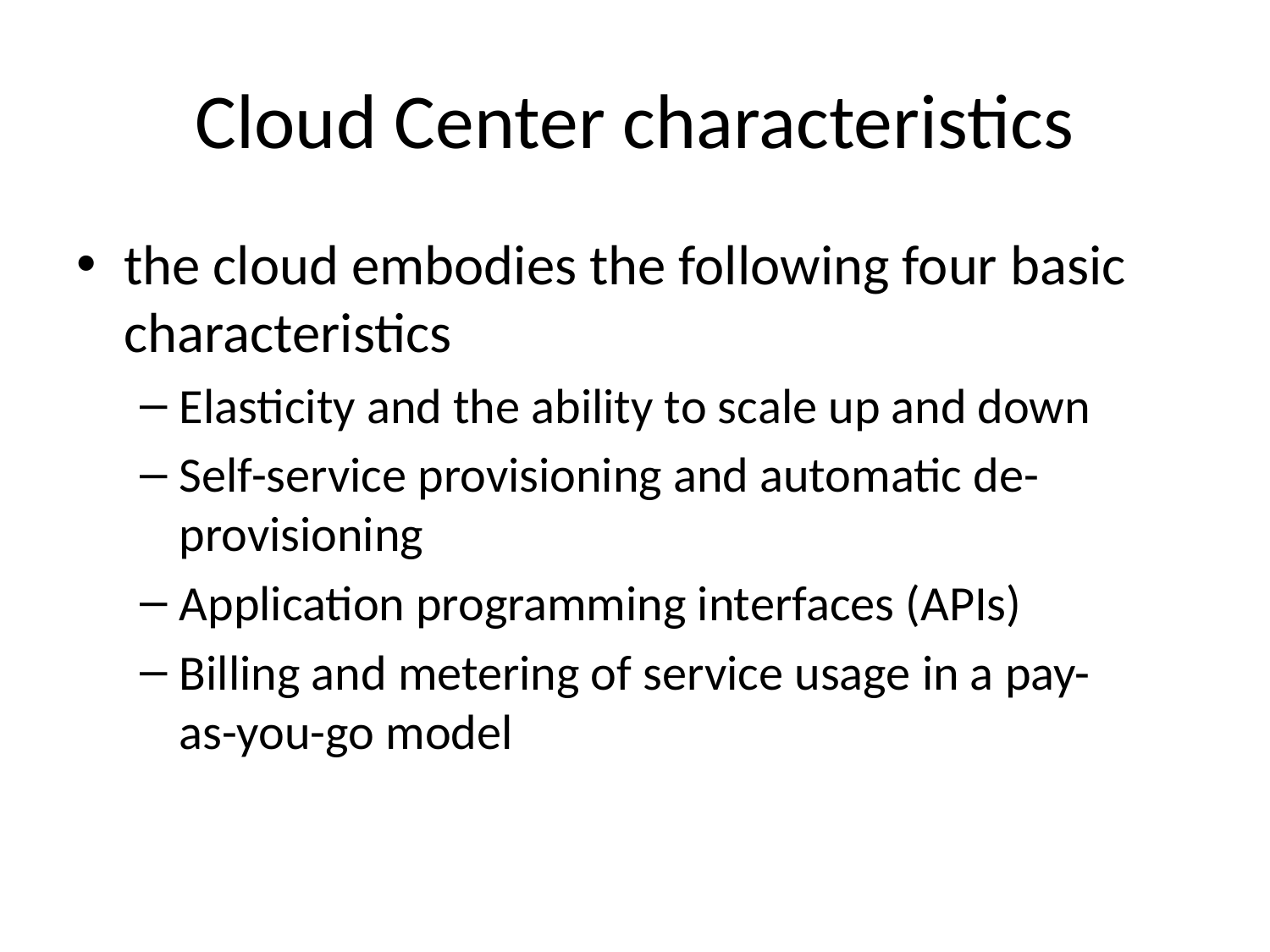

# Cloud Center characteristics
the cloud embodies the following four basic characteristics
Elasticity and the ability to scale up and down
Self-service provisioning and automatic de-provisioning
Application programming interfaces (APIs)
Billing and metering of service usage in a pay-as-you-go model